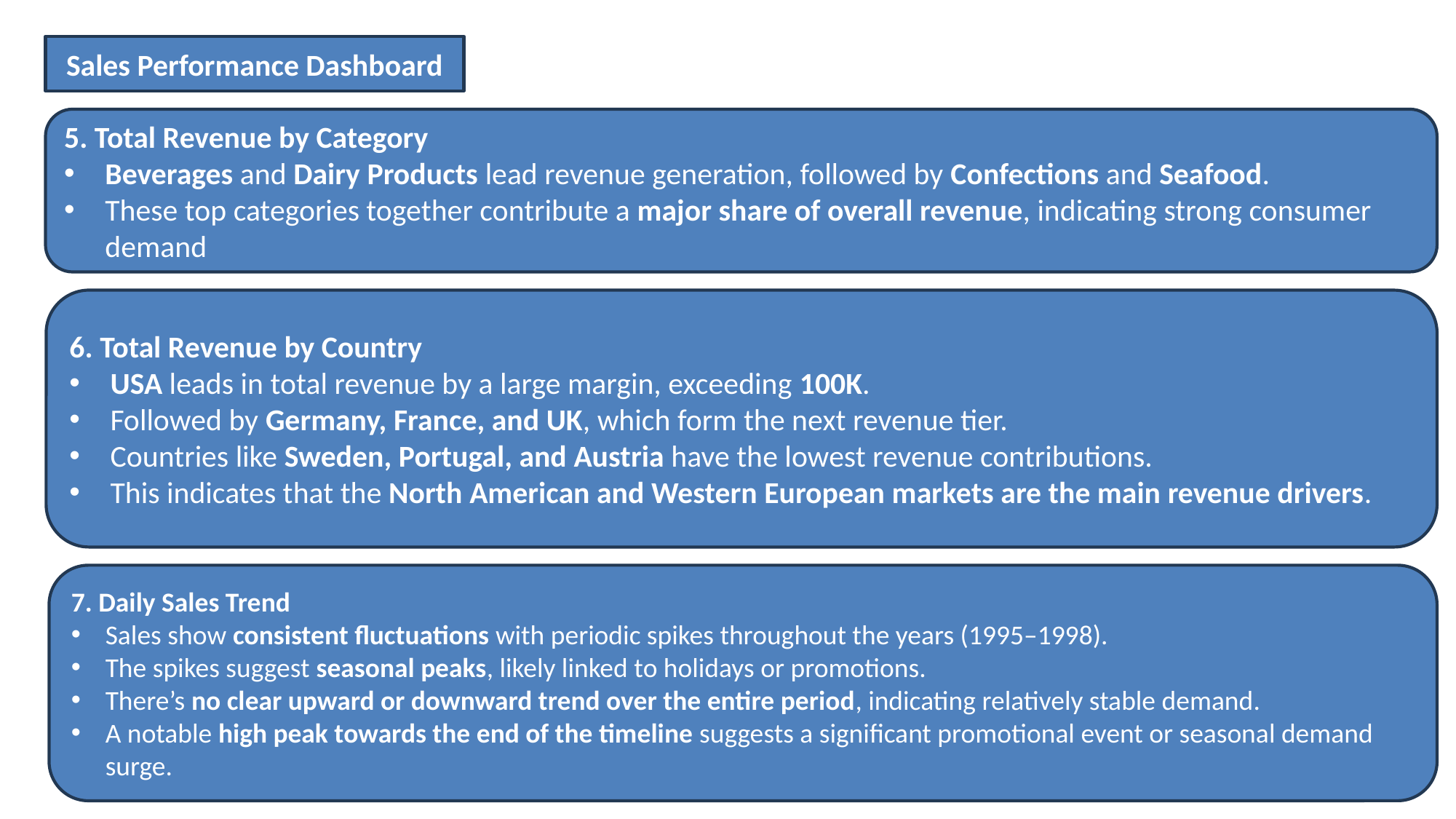

Sales Performance Dashboard
5. Total Revenue by Category
Beverages and Dairy Products lead revenue generation, followed by Confections and Seafood.
These top categories together contribute a major share of overall revenue, indicating strong consumer demand
6. Total Revenue by Country
USA leads in total revenue by a large margin, exceeding 100K.
Followed by Germany, France, and UK, which form the next revenue tier.
Countries like Sweden, Portugal, and Austria have the lowest revenue contributions.
This indicates that the North American and Western European markets are the main revenue drivers.
7. Daily Sales Trend
Sales show consistent fluctuations with periodic spikes throughout the years (1995–1998).
The spikes suggest seasonal peaks, likely linked to holidays or promotions.
There’s no clear upward or downward trend over the entire period, indicating relatively stable demand.
A notable high peak towards the end of the timeline suggests a significant promotional event or seasonal demand surge.